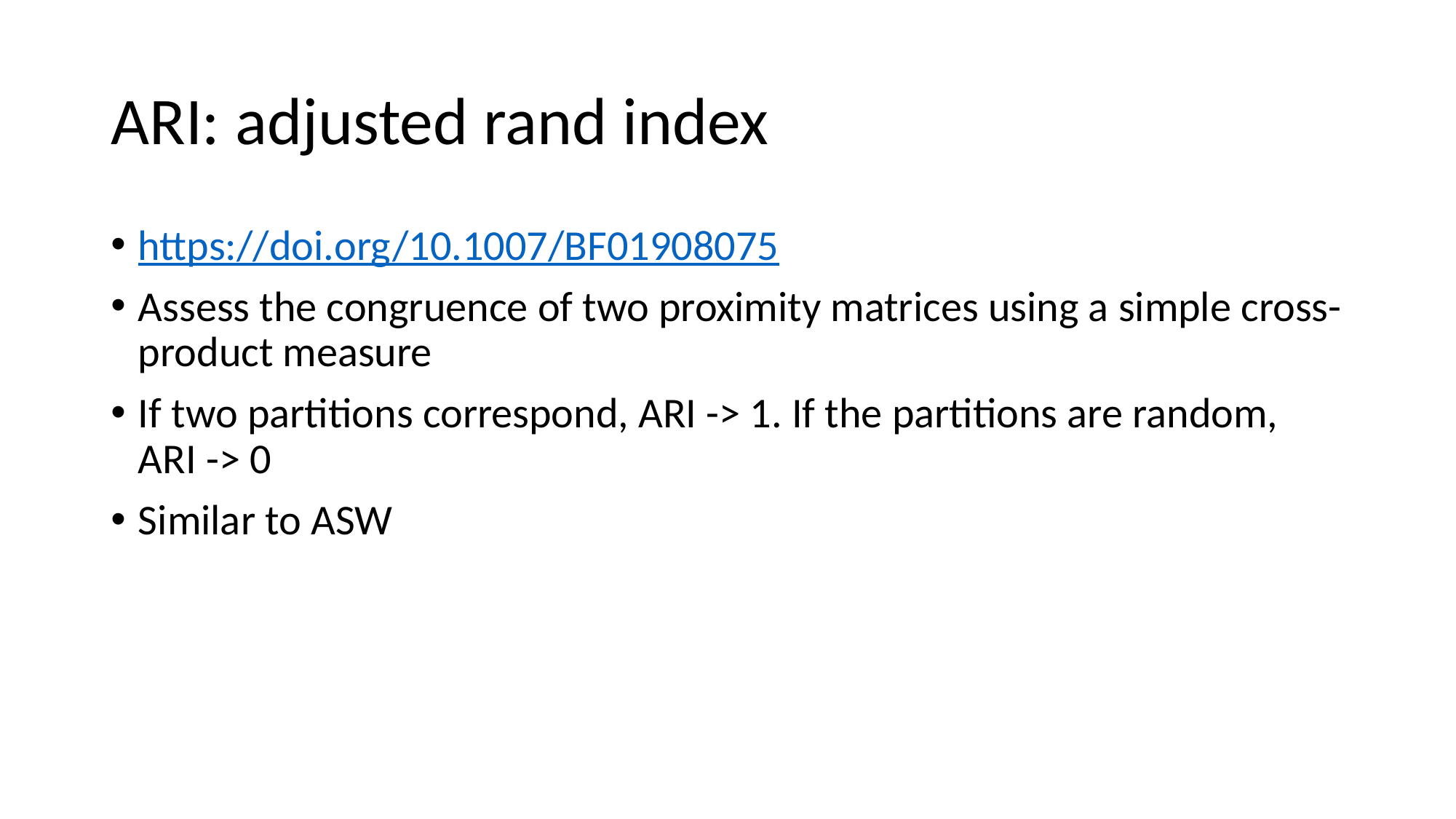

# ARI: adjusted rand index
https://doi.org/10.1007/BF01908075
Assess the congruence of two proximity matrices using a simple cross-product measure
If two partitions correspond, ARI -> 1. If the partitions are random, ARI -> 0
Similar to ASW